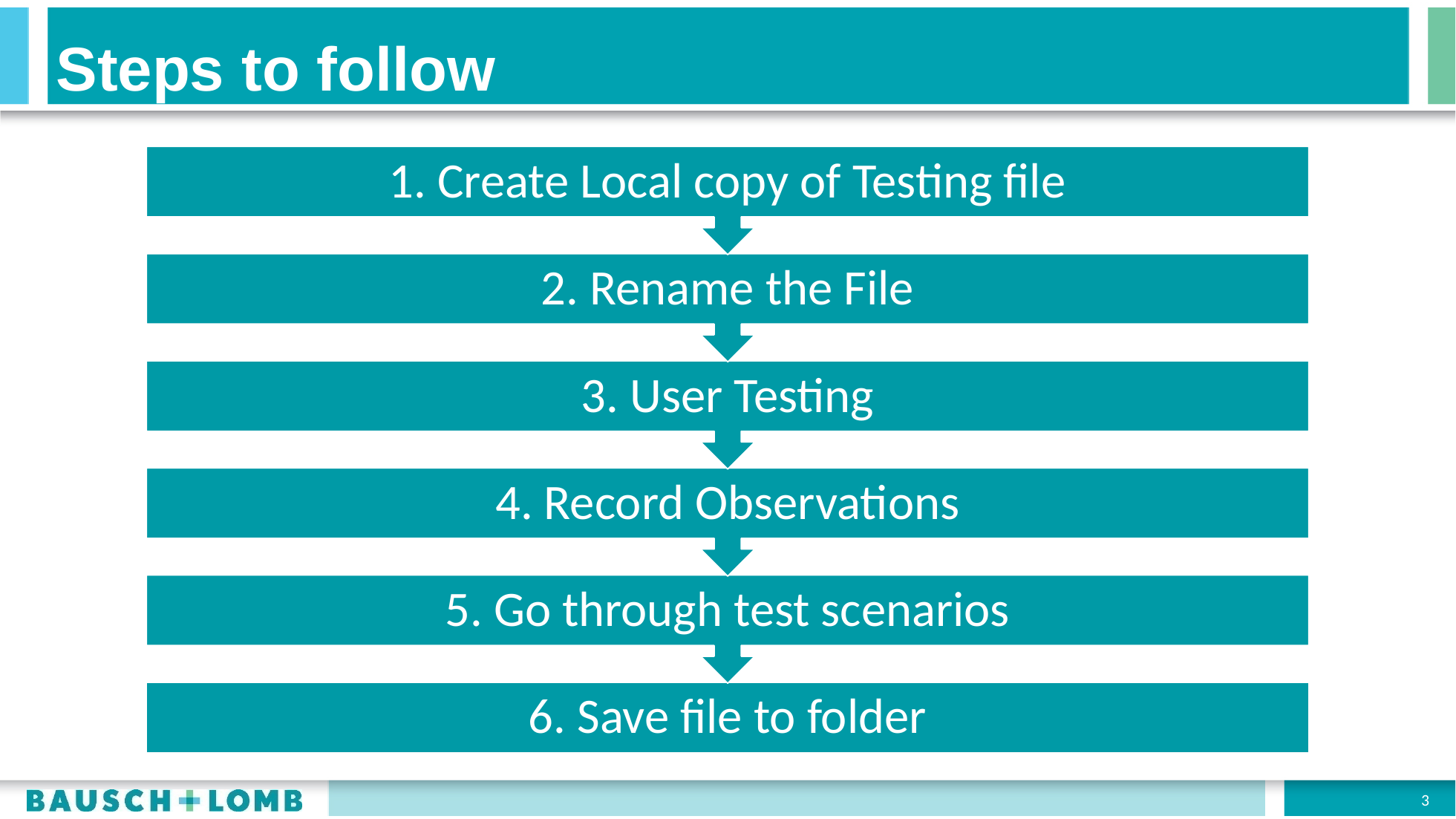

# Steps to follow
6. Save file to folder
5. Go through test scenarios
4. Record Observations
3. User Testing
2. Rename the File
1. Create Local copy of Testing file